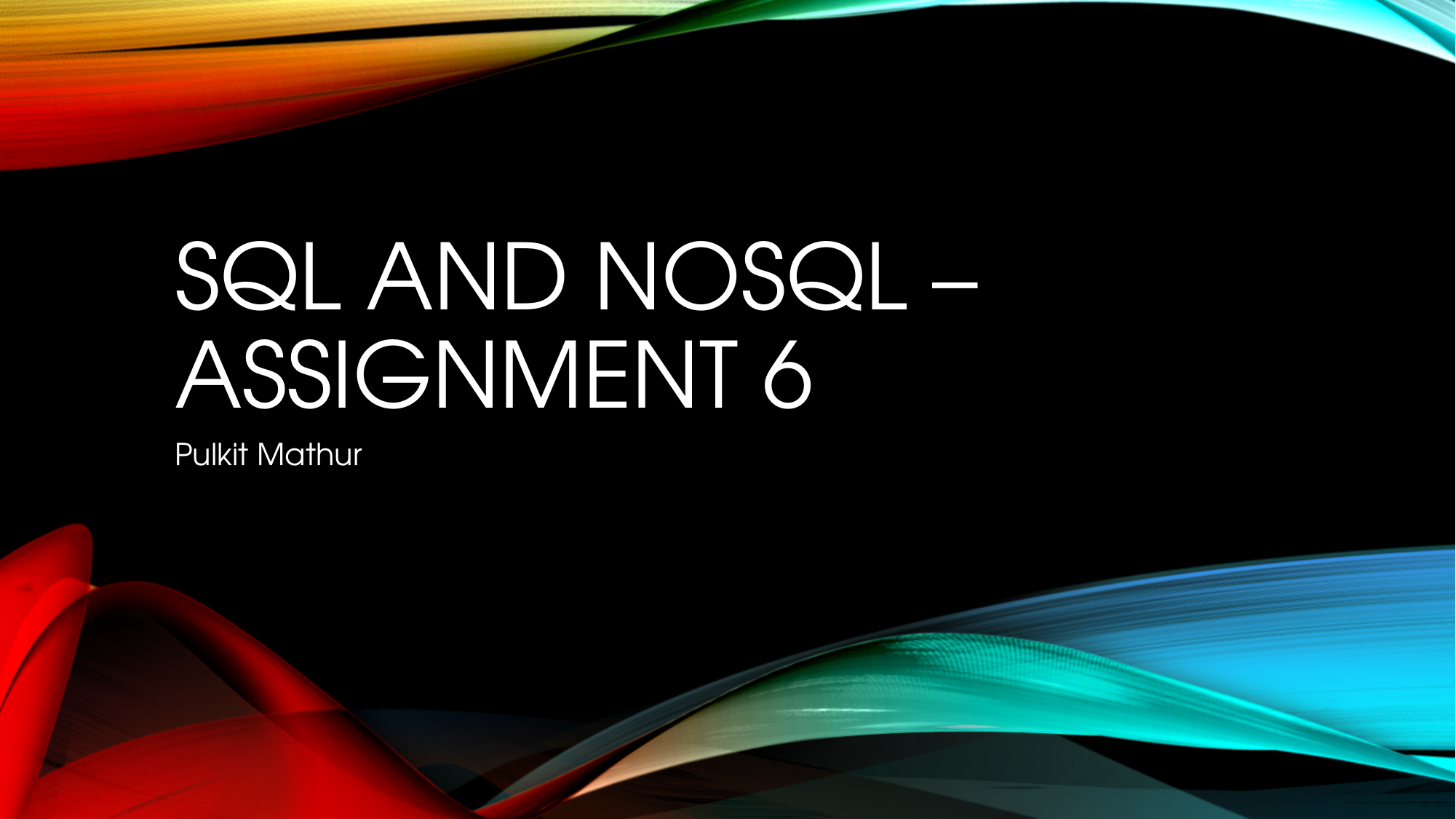

# SQL and NoSQL – Assignment 6
Pulkit Mathur